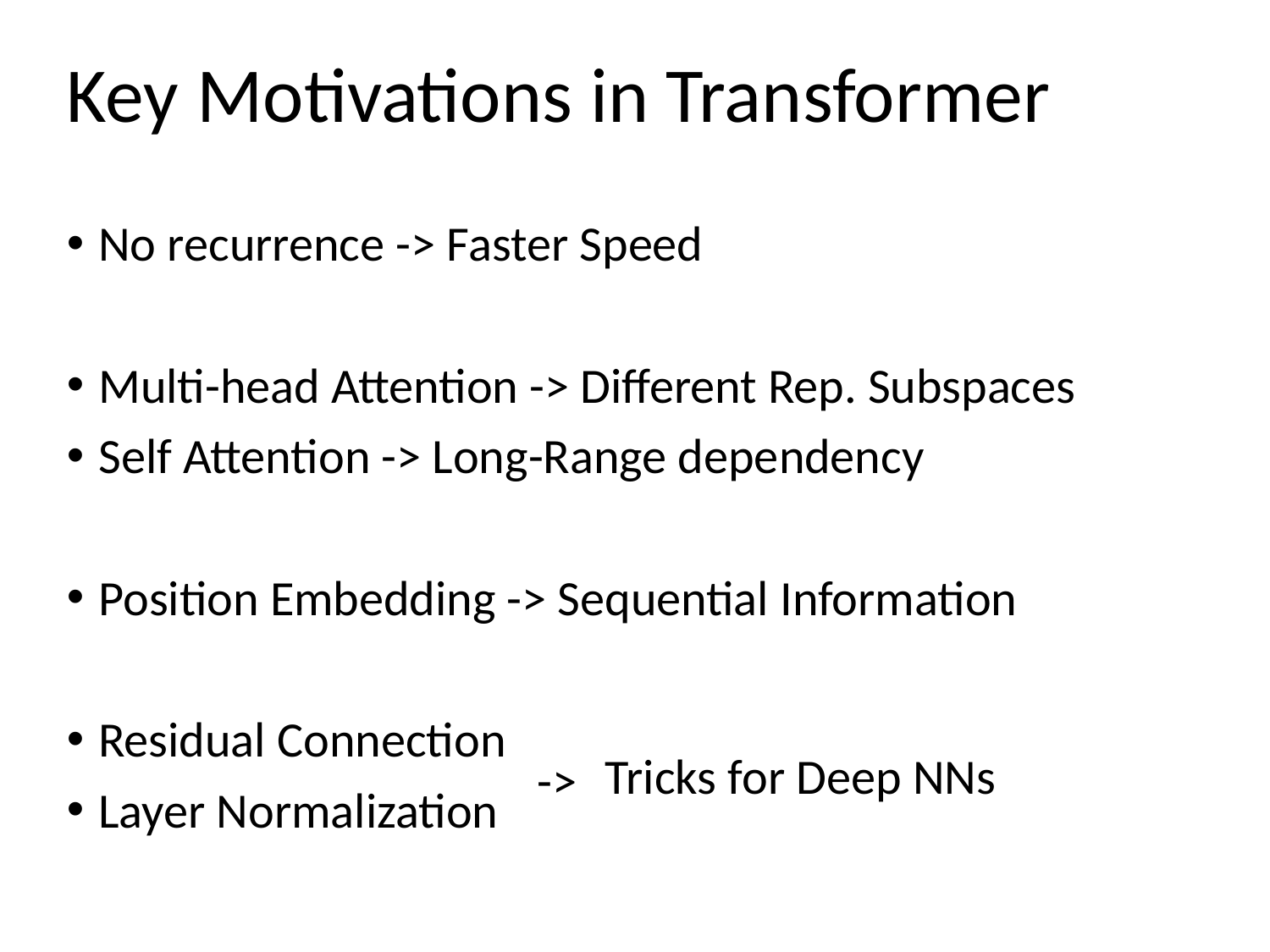

# Key Motivations in Transformer
No recurrence -> Faster Speed

Multi-head Attention -> Different Rep. Subspaces
Self Attention -> Long-Range dependency

Position Embedding -> Sequential Information

Residual Connection
Layer Normalization
->
Tricks for Deep NNs